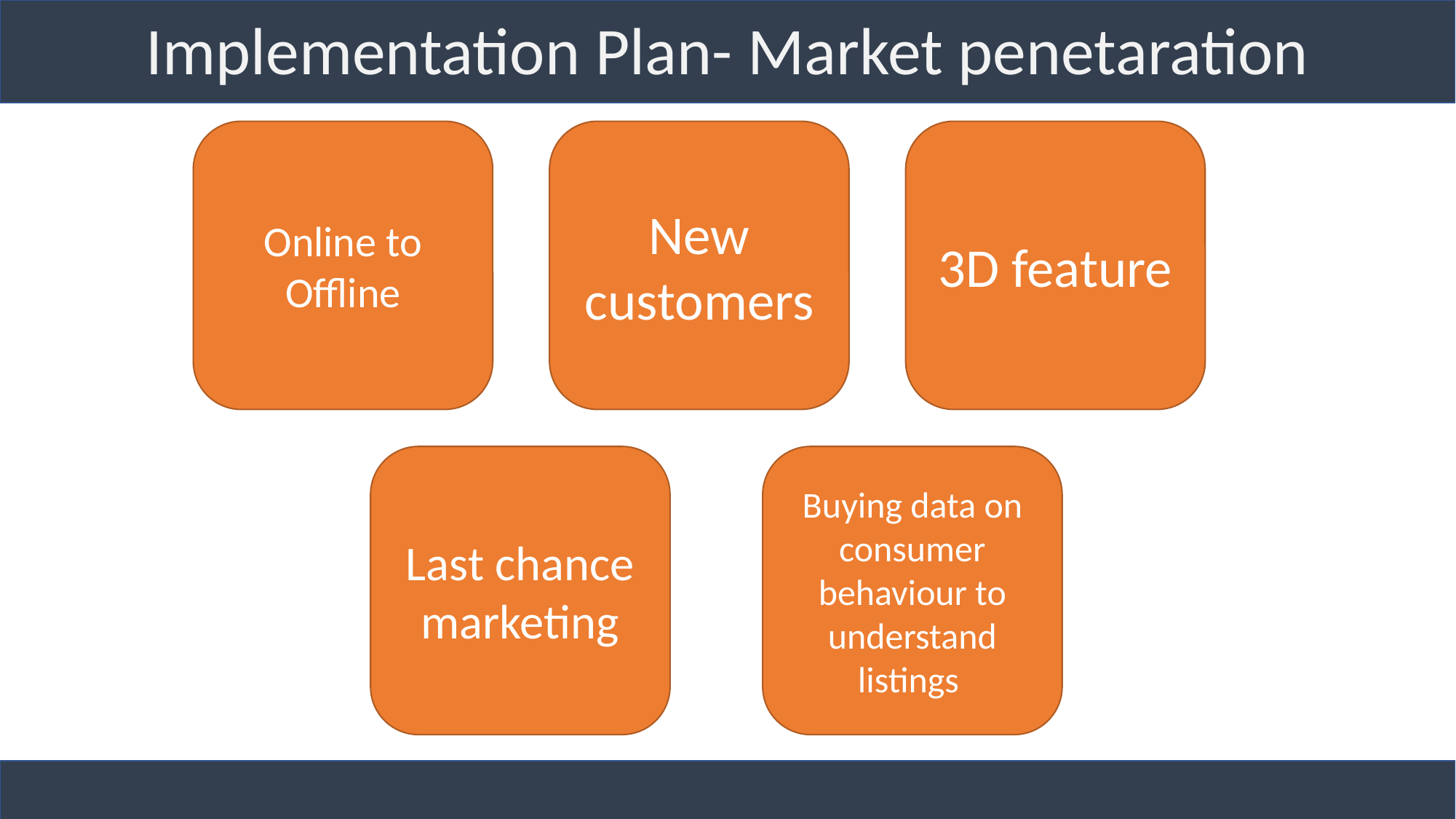

# Implementation Plan- Market penetaration
Online to Offline
New customers
3D feature
Buying data on consumer behaviour to understand listings
Last chance marketing